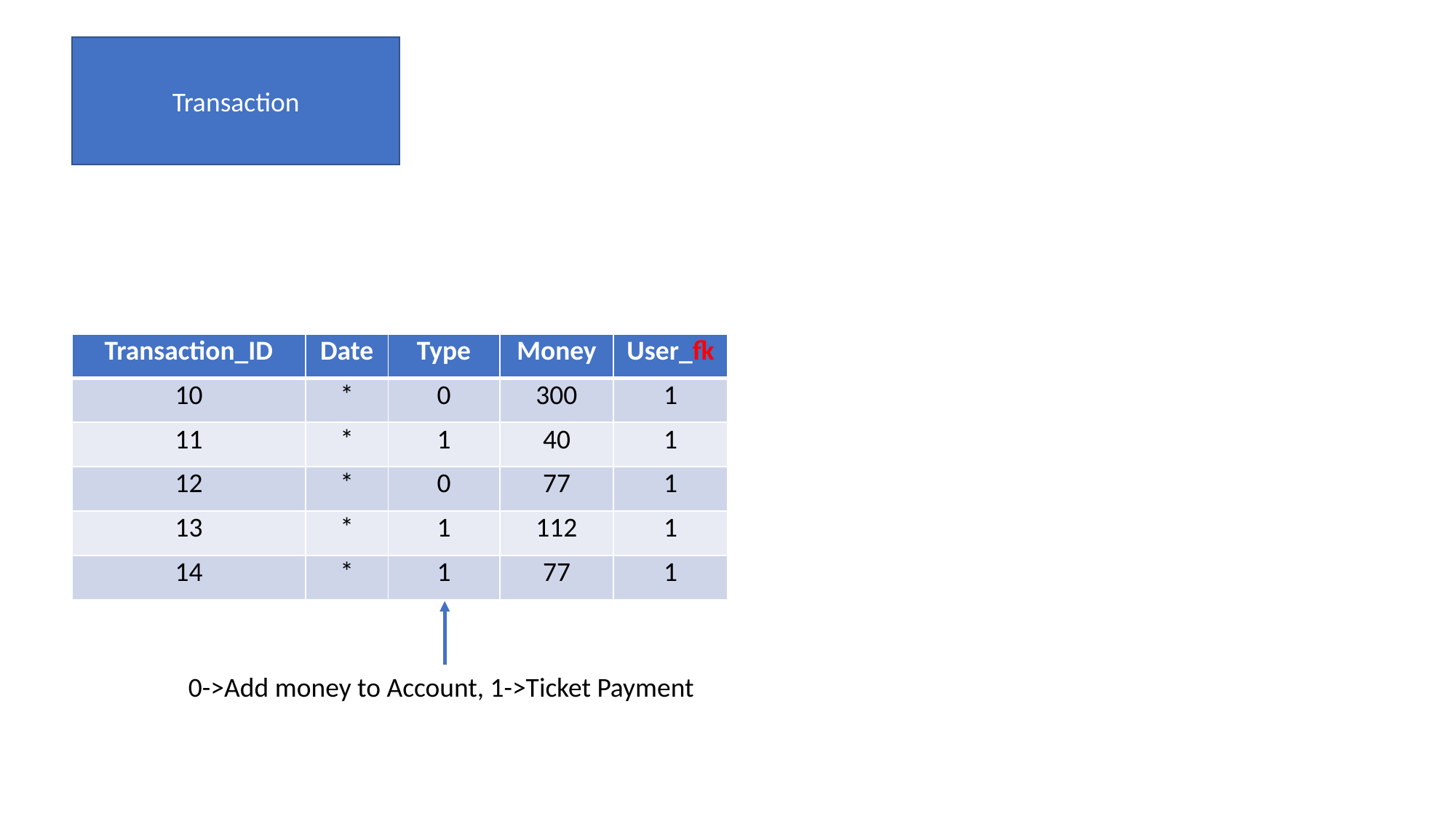

Transaction
| Transaction\_ID | Date | Type | Money | User\_fk |
| --- | --- | --- | --- | --- |
| 10 | \* | 0 | 300 | 1 |
| 11 | \* | 1 | 40 | 1 |
| 12 | \* | 0 | 77 | 1 |
| 13 | \* | 1 | 112 | 1 |
| 14 | \* | 1 | 77 | 1 |
0->Add money to Account, 1->Ticket Payment